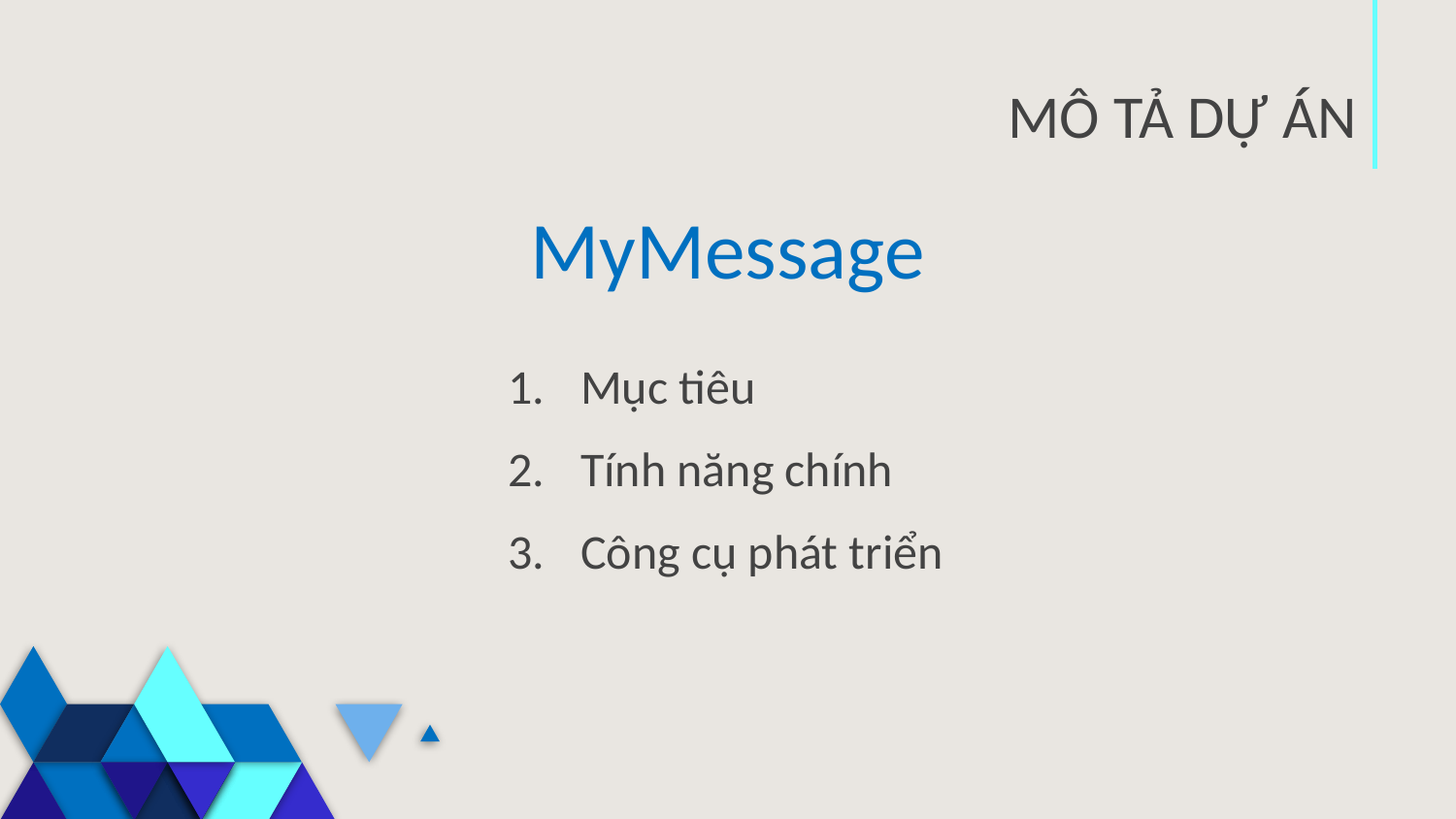

# MÔ TẢ DỰ ÁN
MyMessage
Mục tiêu
Tính năng chính
Công cụ phát triển